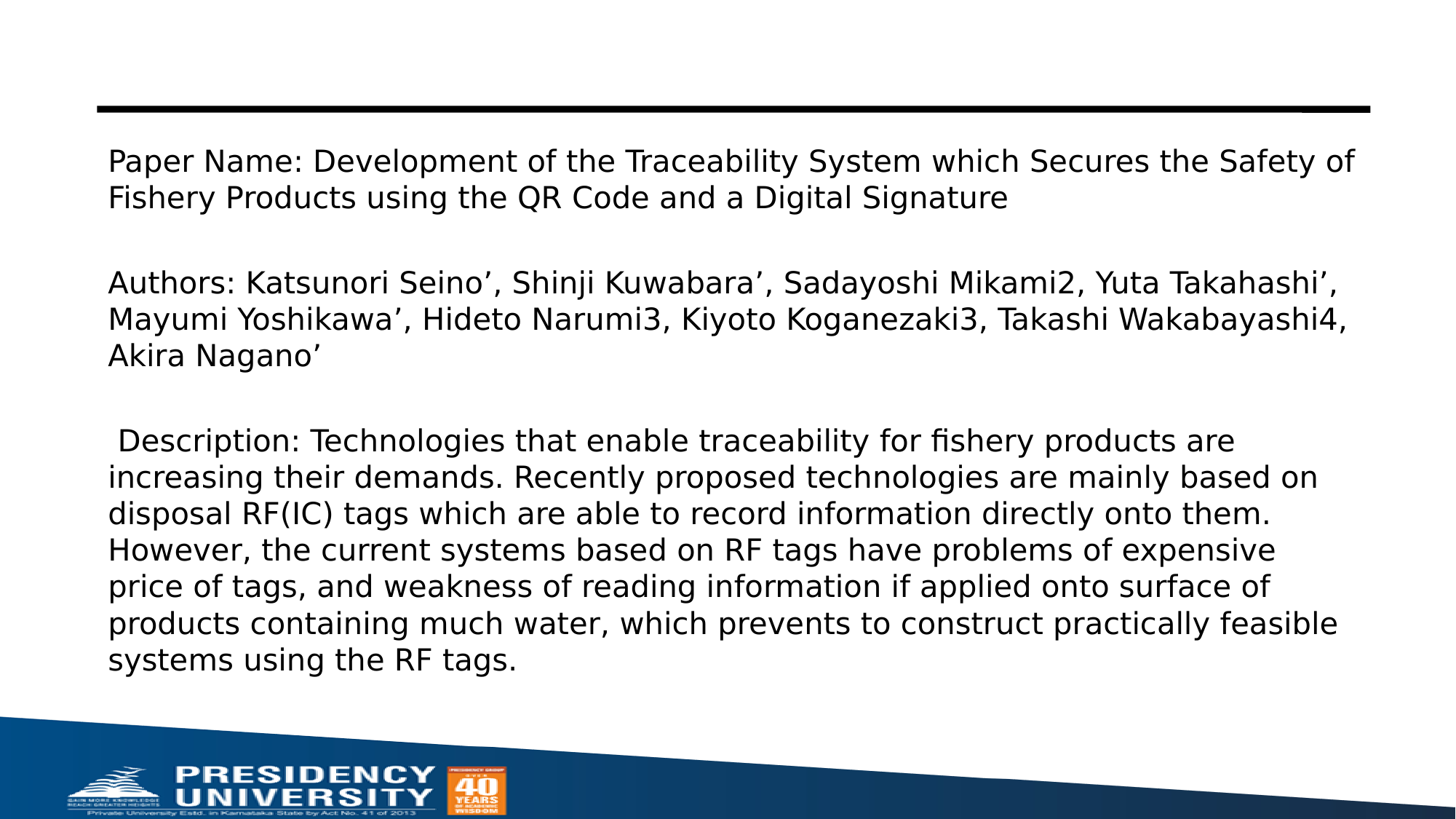

#
Paper Name: Development of the Traceability System which Secures the Safety of Fishery Products using the QR Code and a Digital Signature

Authors: Katsunori Seino’, Shinji Kuwabara’, Sadayoshi Mikami2, Yuta Takahashi’, Mayumi Yoshikawa’, Hideto Narumi3, Kiyoto Koganezaki3, Takashi Wakabayashi4, Akira Nagano’

 Description: Technologies that enable traceability for fishery products are increasing their demands. Recently proposed technologies are mainly based on disposal RF(IC) tags which are able to record information directly onto them. However, the current systems based on RF tags have problems of expensive price of tags, and weakness of reading information if applied onto surface of products containing much water, which prevents to construct practically feasible systems using the RF tags.